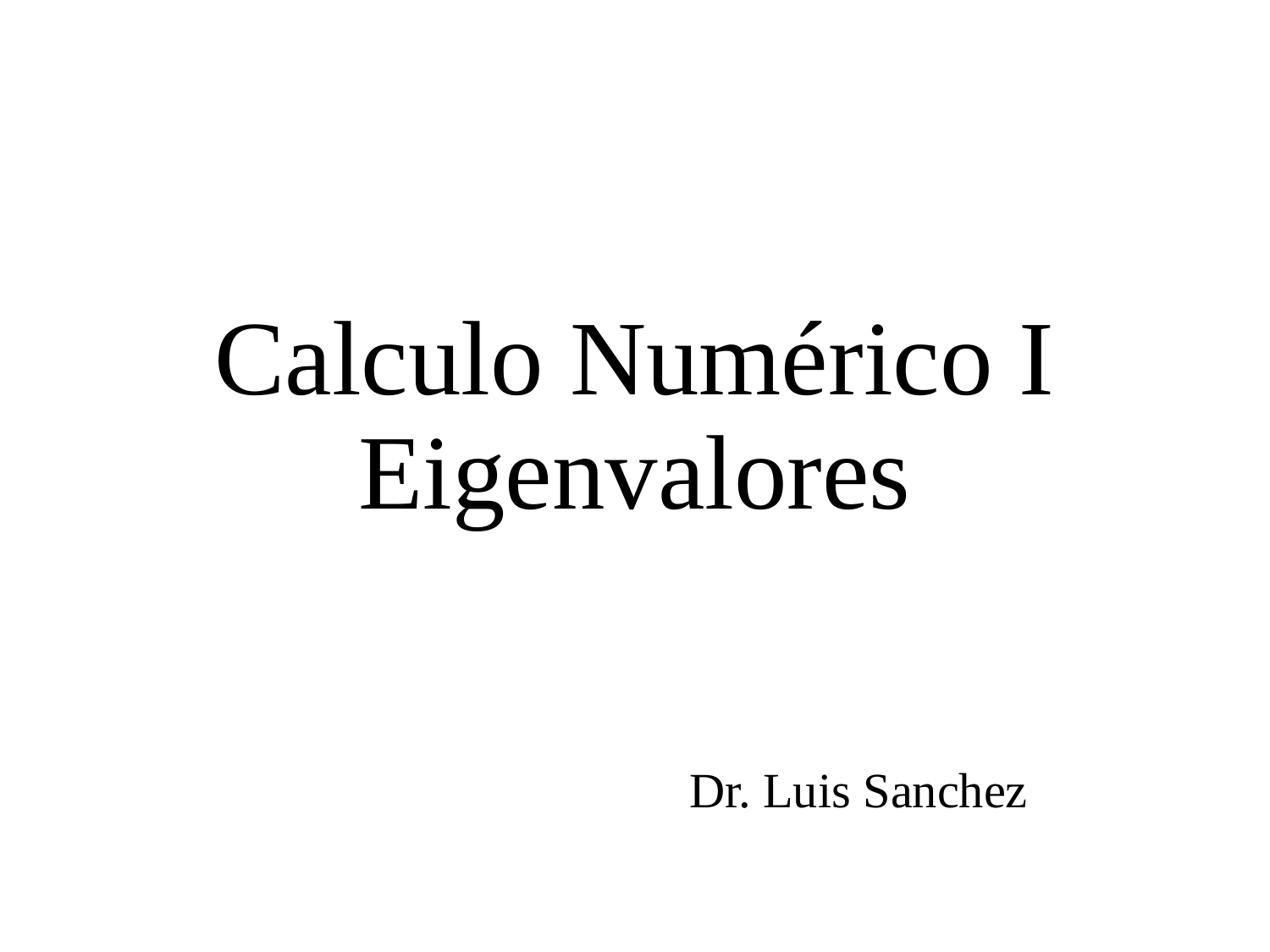

# Calculo Numérico I Eigenvalores
Dr. Luis Sanchez